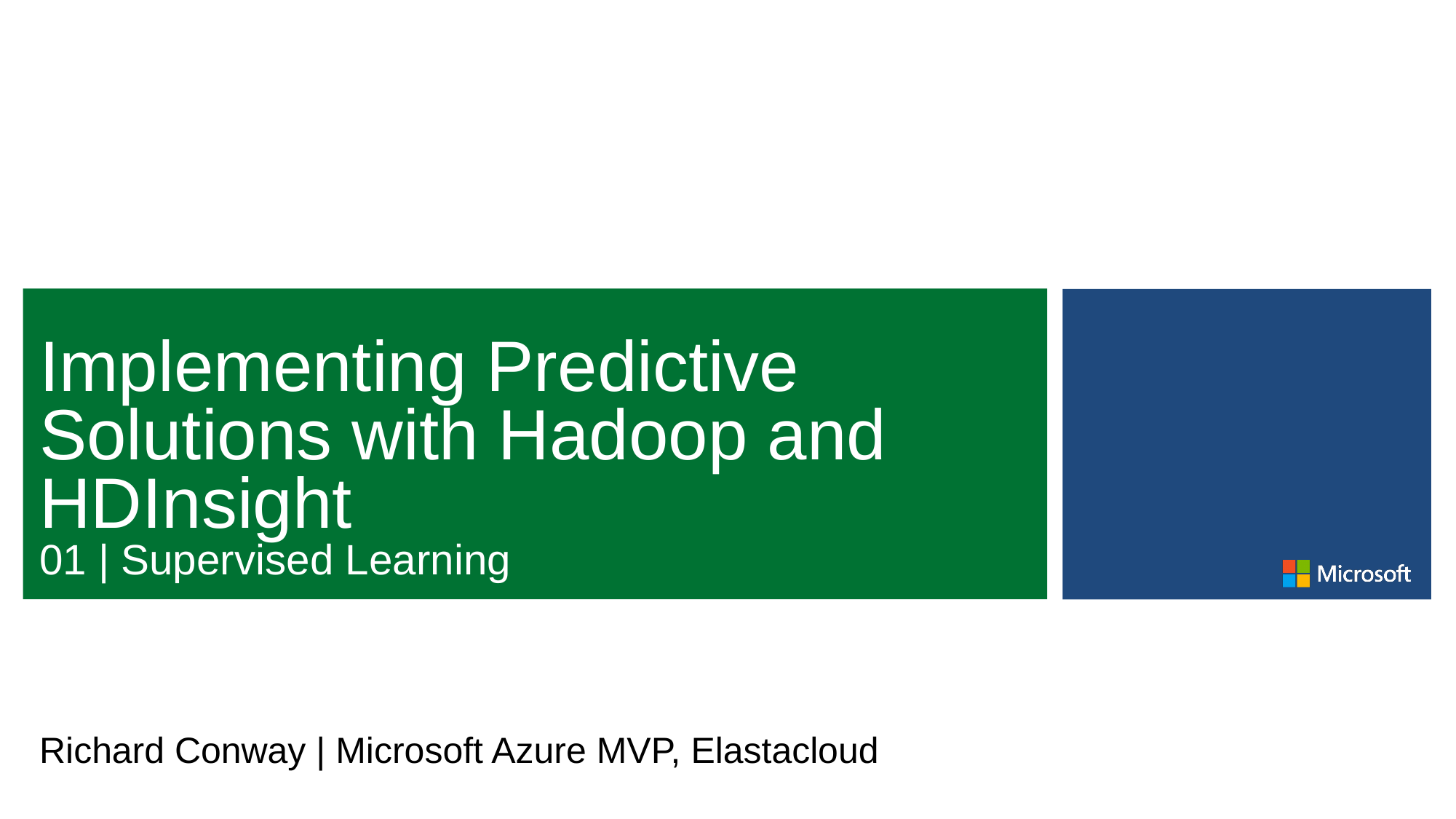

# Implementing Predictive Solutions with Hadoop and HDInsight 01 | Supervised Learning
Richard Conway | Microsoft Azure MVP, Elastacloud